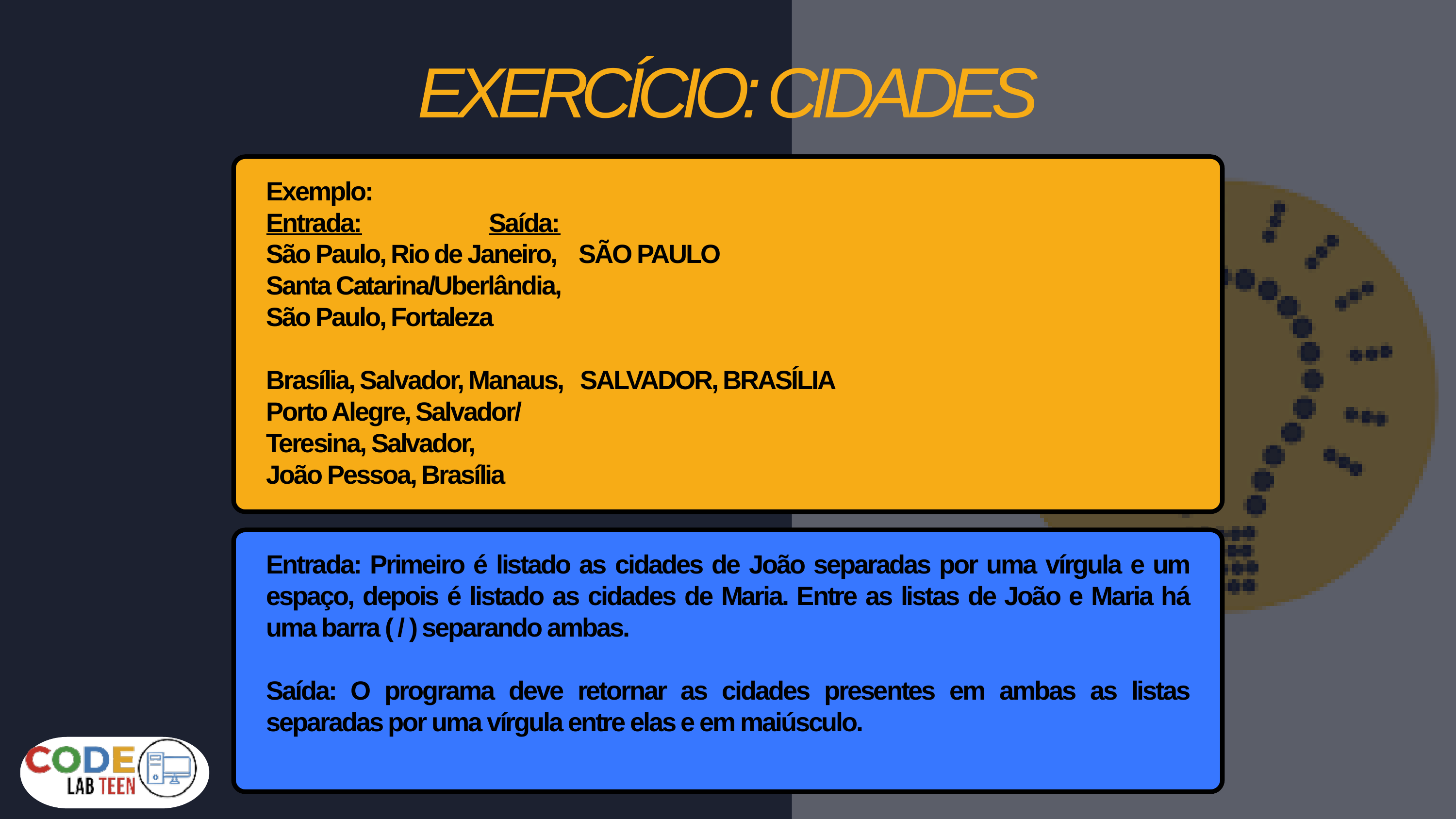

EXERCÍCIO: CIDADES

Exemplo:
Entrada:                      Saída:
São Paulo, Rio de Janeiro,    SÃO PAULO
Santa Catarina/Uberlândia,
São Paulo, Fortaleza

Brasília, Salvador, Manaus,   SALVADOR, BRASÍLIA
Porto Alegre, Salvador/
Teresina, Salvador,
João Pessoa, Brasília

Entrada: Primeiro é listado as cidades de João separadas por uma vírgula e um espaço, depois é listado as cidades de Maria. Entre as listas de João e Maria há uma barra ( / ) separando ambas.

Saída: O programa deve retornar as cidades presentes em ambas as listas separadas por uma vírgula entre elas e em maiúsculo.